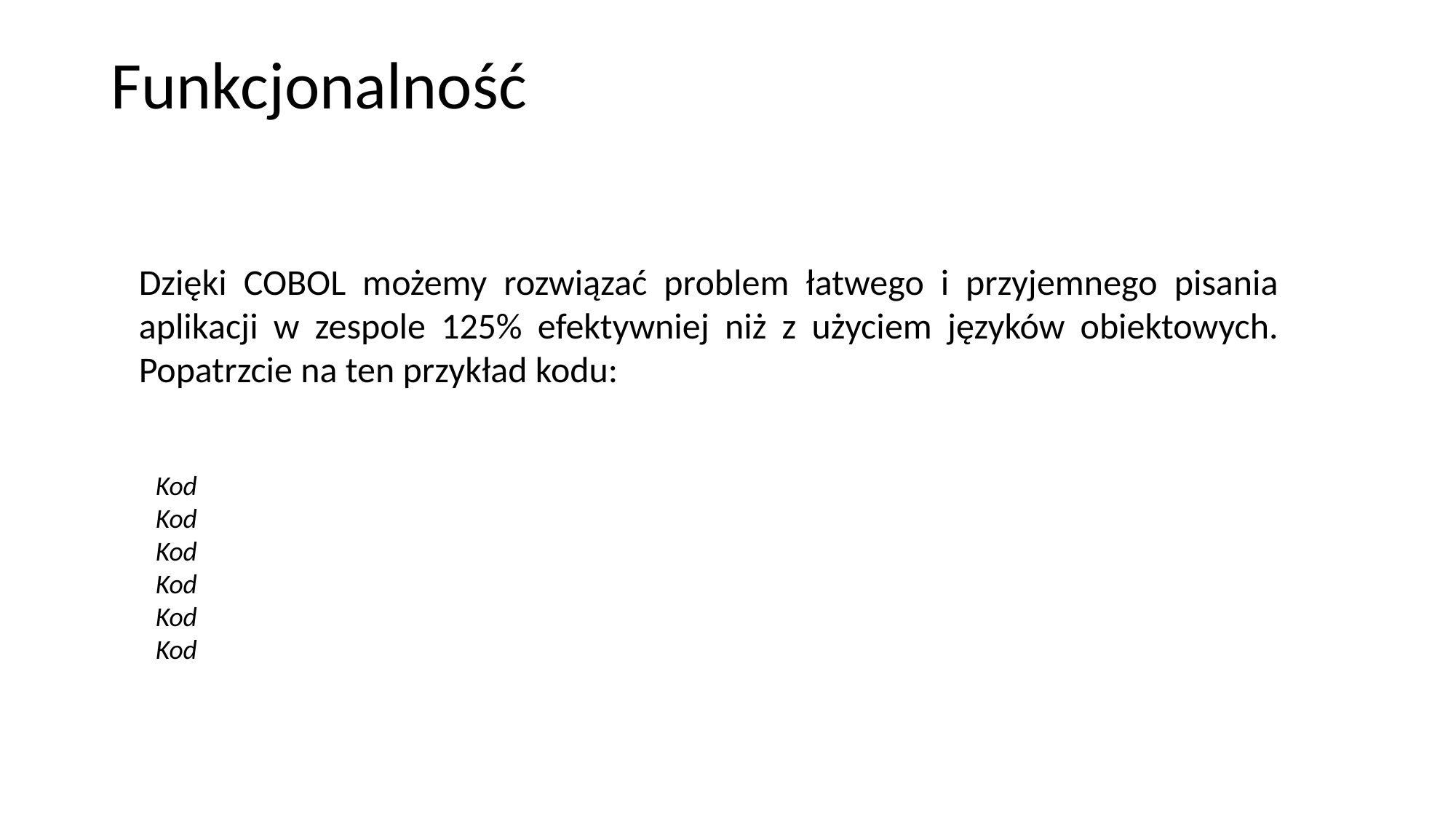

# Funkcjonalność
Dzięki COBOL możemy rozwiązać problem łatwego i przyjemnego pisania aplikacji w zespole 125% efektywniej niż z użyciem języków obiektowych. Popatrzcie na ten przykład kodu:
Kod
Kod
Kod
Kod
Kod
Kod